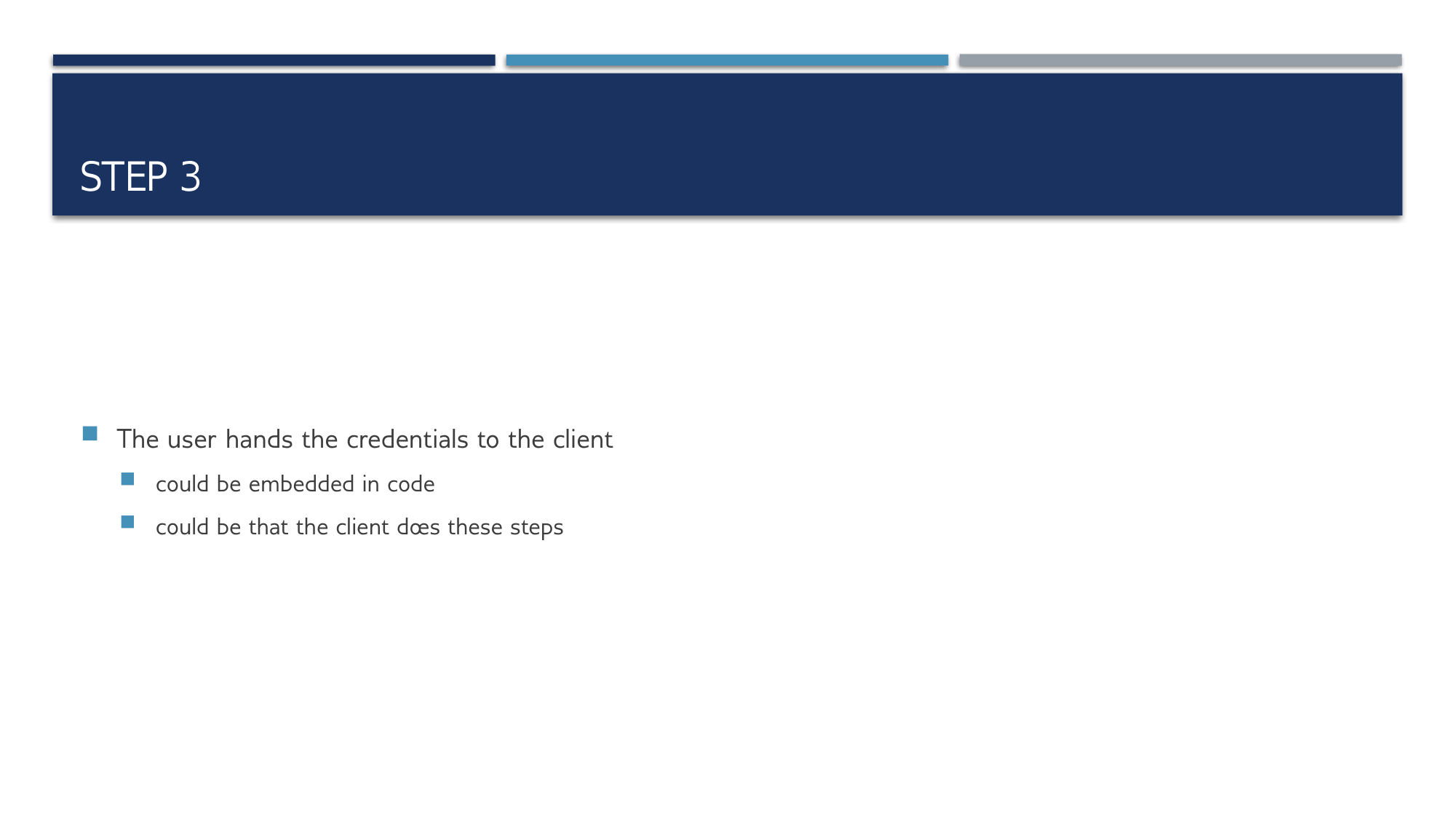

# Step 3
The user hands the credentials to the client
could be embedded in code
could be that the client does these steps